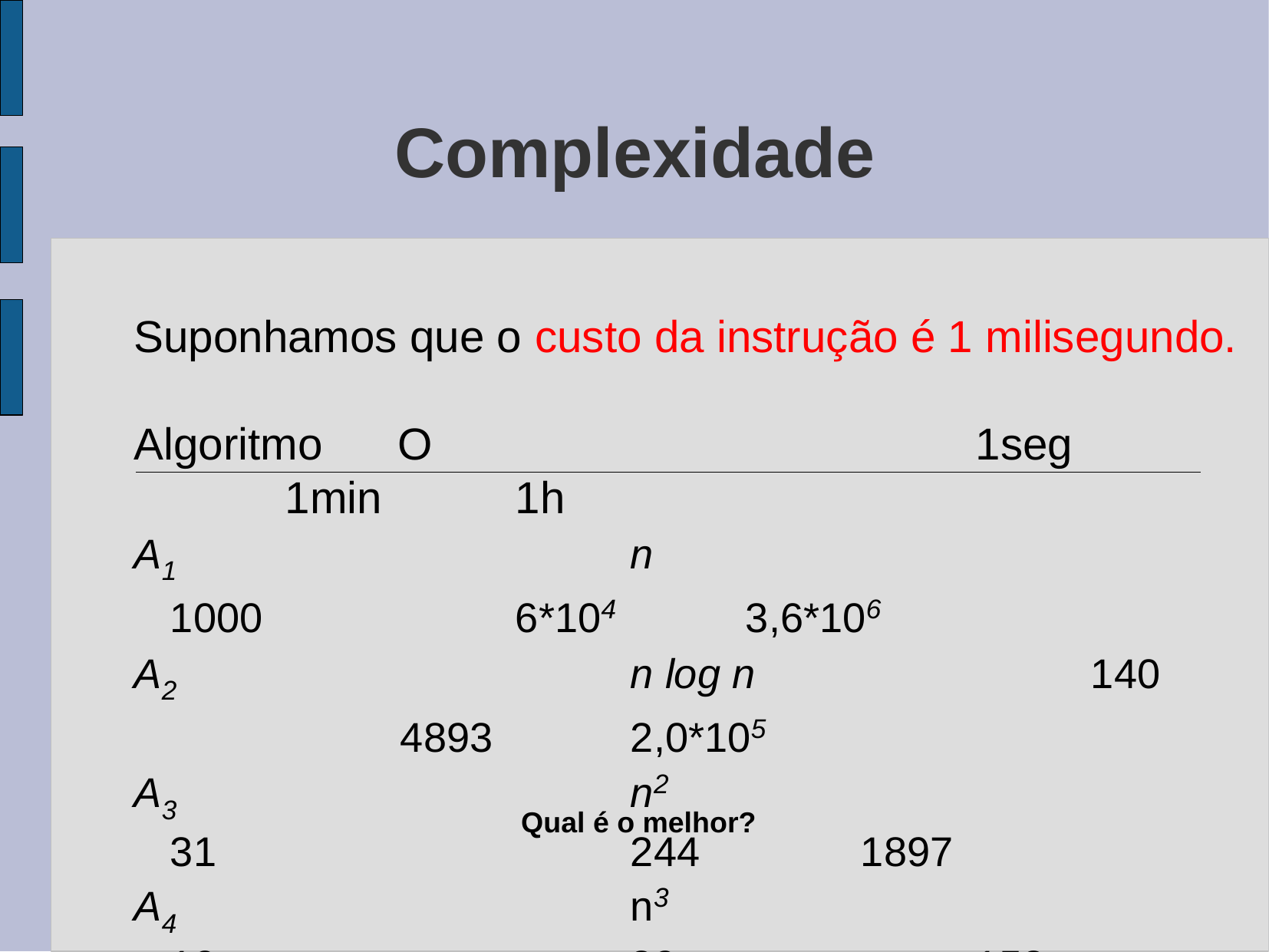

Complexidade

Suponhamos que o custo da instrução é 1 milisegundo.

Algoritmo      O					1seg			1min		1h
A1				n					1000			6*104		3,6*106
A2				n log n			140			4893		2,0*105
A3				n2					31				244		1897
A4				n3					10				39			153
A5				2n					9				15			21
Qual é o melhor?